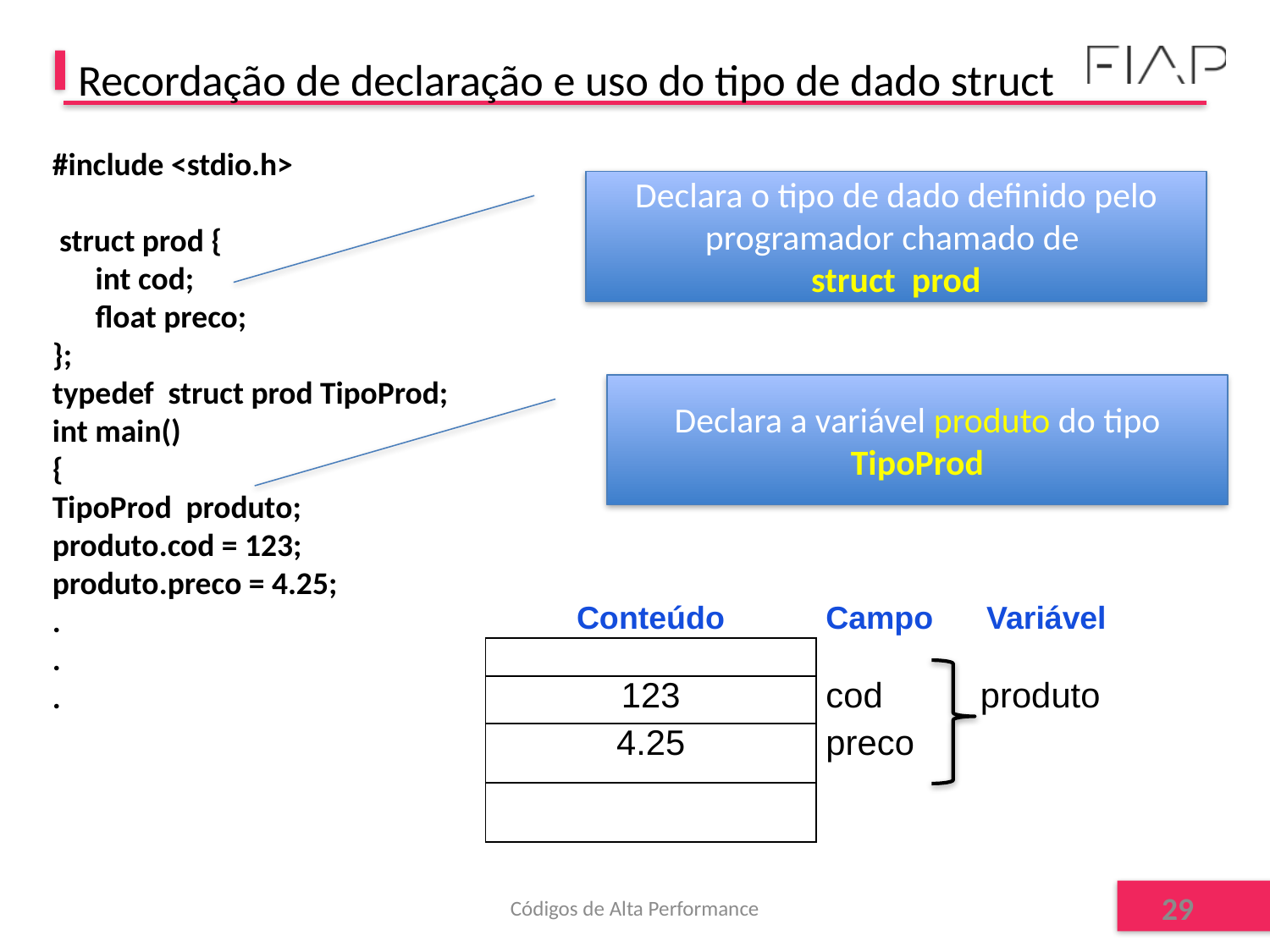

# Recordação de declaração e uso do tipo de dado struct
#include <stdio.h>

 struct prod {
      int cod;
      float preco;
};
typedef  struct prod TipoProd;
int main()
{
TipoProd  produto;
produto.cod = 123;
produto.preco = 4.25;
.
.
.

Declara o tipo de dado definido pelo programador chamado de
struct  prod
Declara a variável produto do tipo
TipoProd
| Conteúdo | Campo Variável |
| --- | --- |
|  |  |
| 123 | cod produto |
| 4.25 | preco |
|  |  |

Códigos de Alta Performance
29